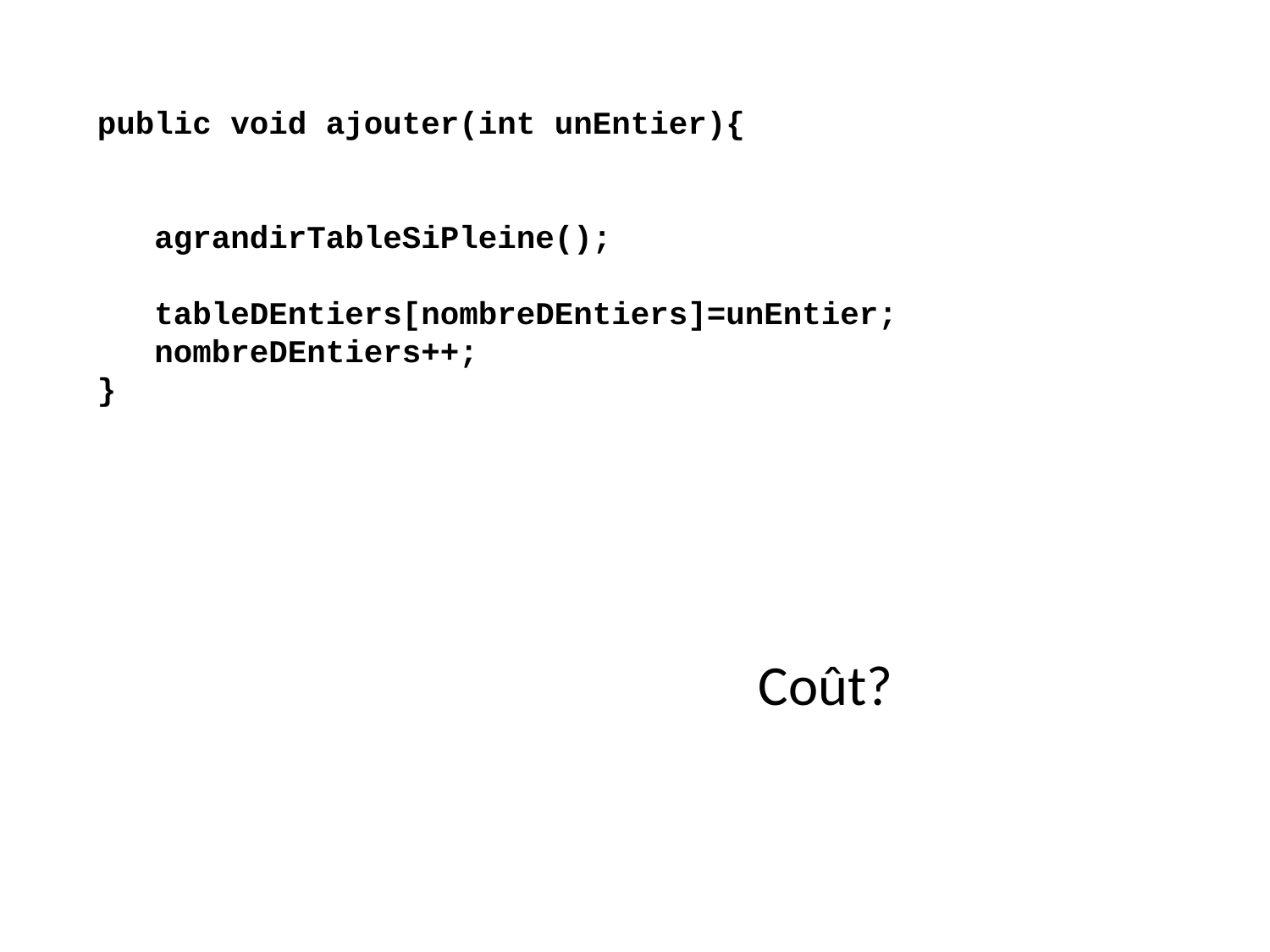

public void ajouter(int unEntier){

   agrandirTableSiPleine();

   tableDEntiers[nombreDEntiers]=unEntier;
   nombreDEntiers++;
}
Coût?